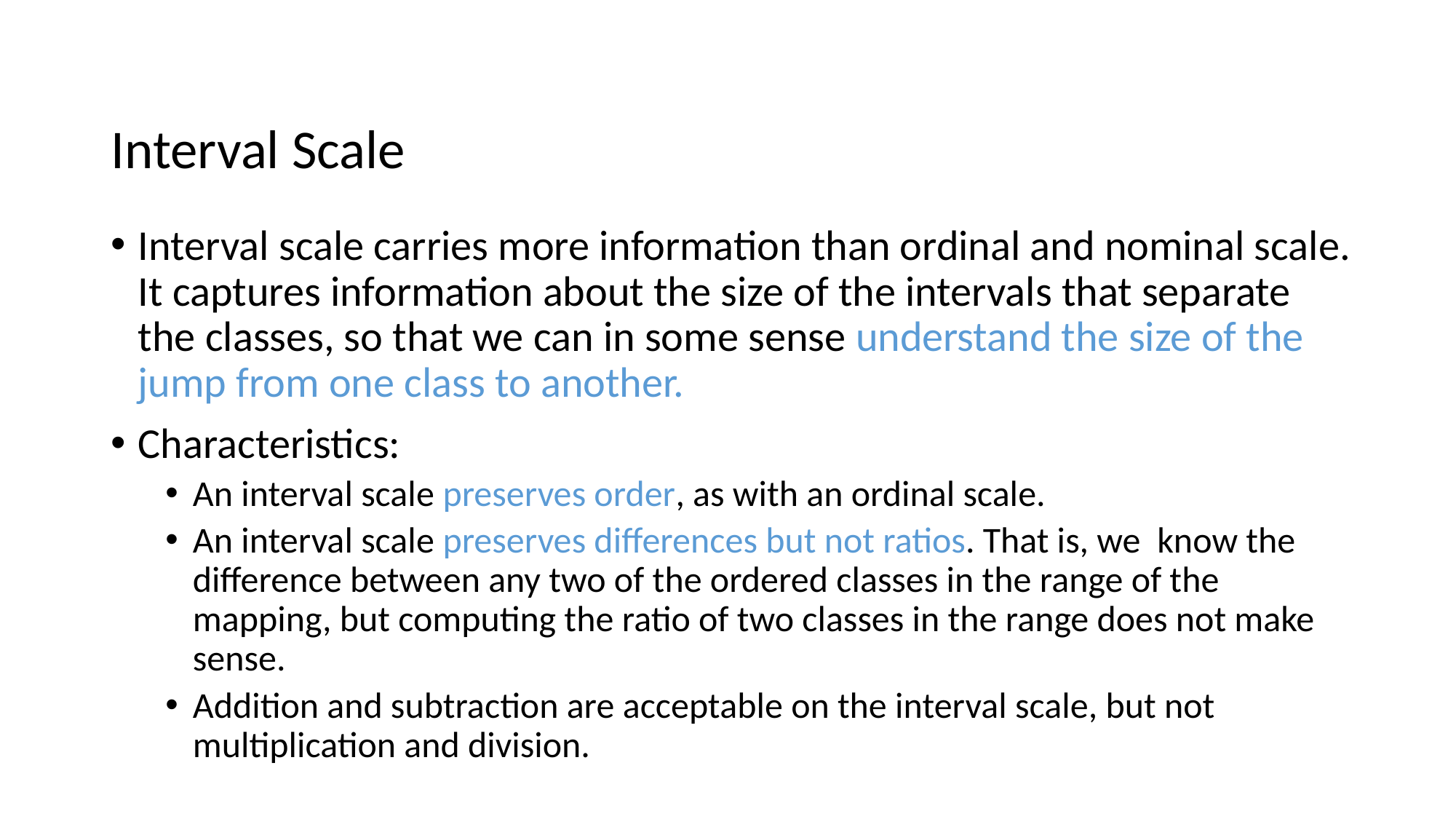

# Interval Scale
Interval scale carries more information than ordinal and nominal scale. It captures information about the size of the intervals that separate the classes, so that we can in some sense understand the size of the jump from one class to another.
Characteristics:
An interval scale preserves order, as with an ordinal scale.
An interval scale preserves differences but not ratios. That is, we  know the difference between any two of the ordered classes in the range of the mapping, but computing the ratio of two classes in the range does not make sense.
Addition and subtraction are acceptable on the interval scale, but not  multiplication and division.